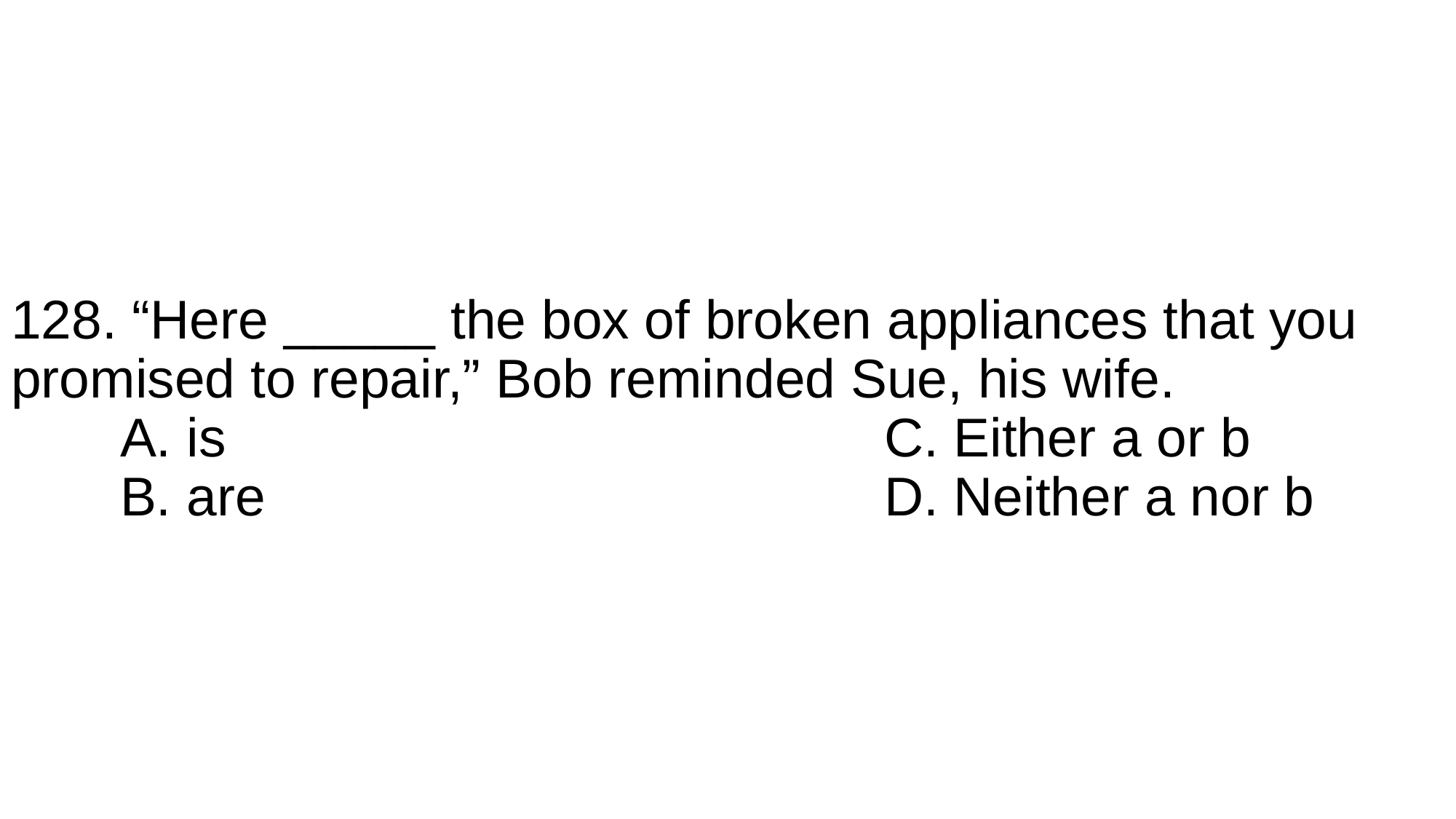

# 128. “Here _____ the box of broken appliances that you promised to repair,” Bob reminded Sue, his wife. A. is							C. Either a or b B. are						D. Neither a nor b